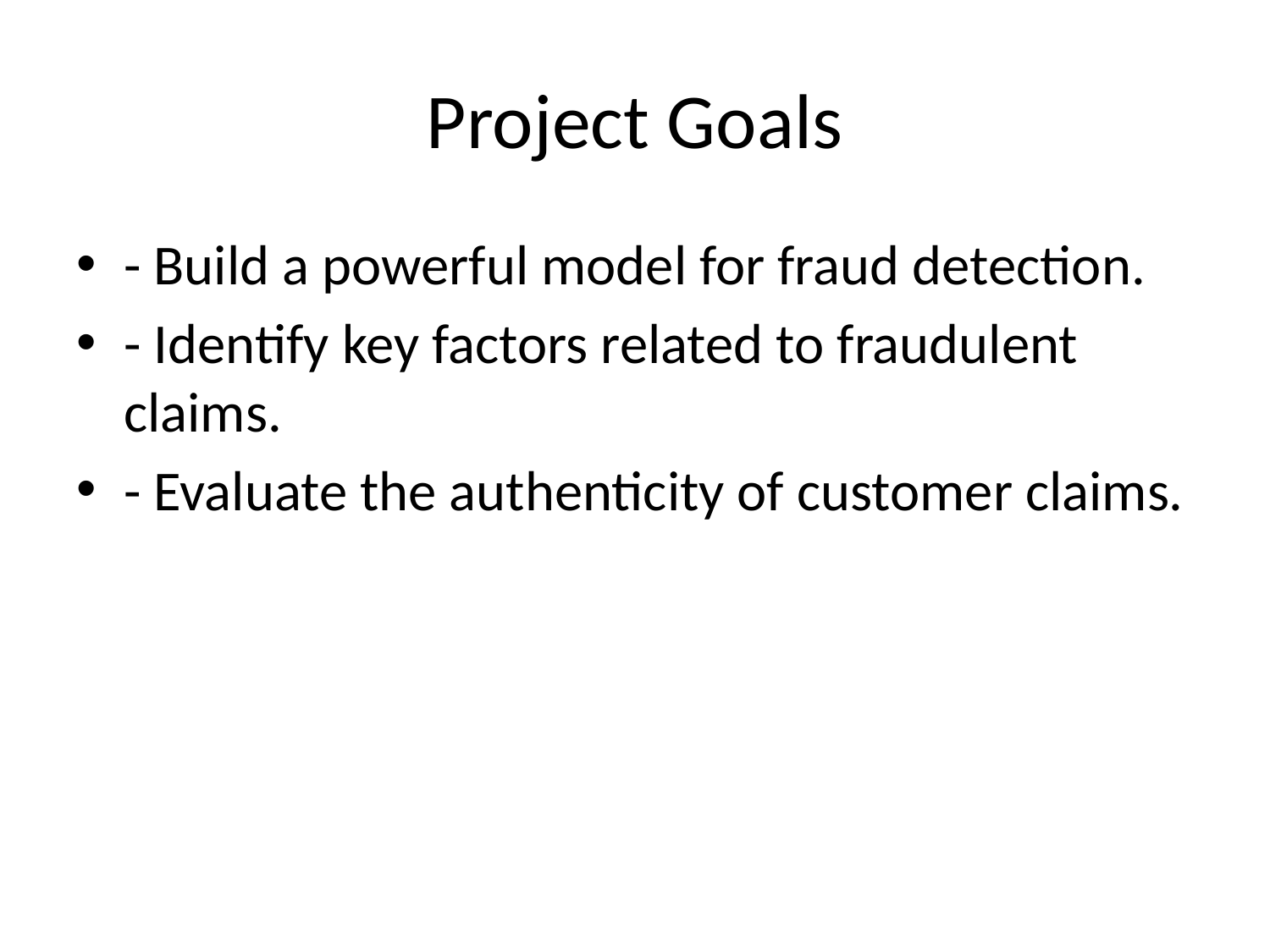

# Project Goals
- Build a powerful model for fraud detection.
- Identify key factors related to fraudulent claims.
- Evaluate the authenticity of customer claims.